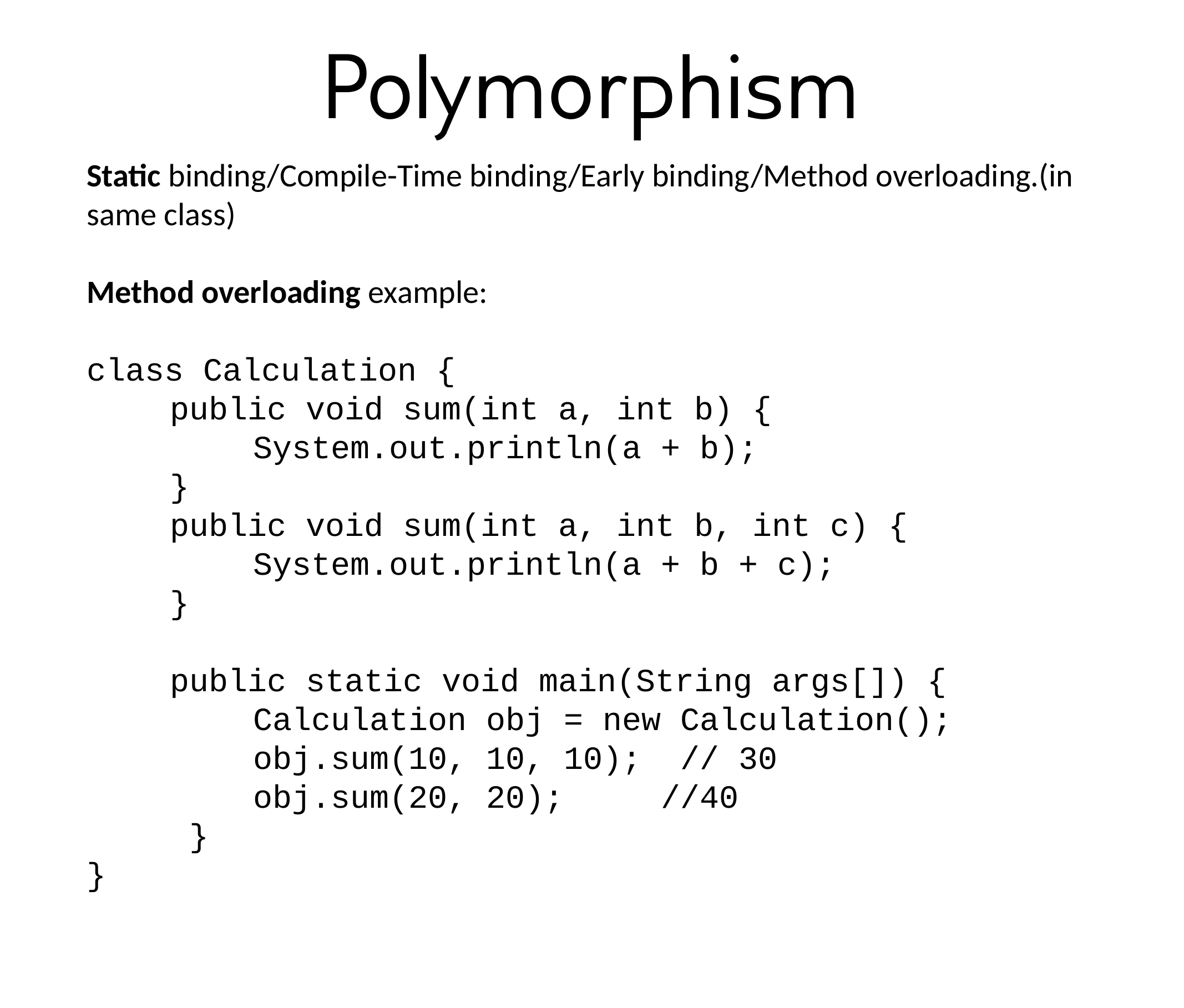

# Polymorphism
Static binding/Compile-Time binding/Early binding/Method overloading.(in same class)

Method overloading example:

class Calculation {
  	public void sum(int a, int b) {
		System.out.println(a + b);
	}
  	public void sum(int a, int b, int c) {
		System.out.println(a + b + c);
	}

  	public static void main(String args[]) {
  		Calculation obj = new Calculation();
    		obj.sum(10, 10, 10);  // 30
    		obj.sum(20, 20);     //40
 	 }
}